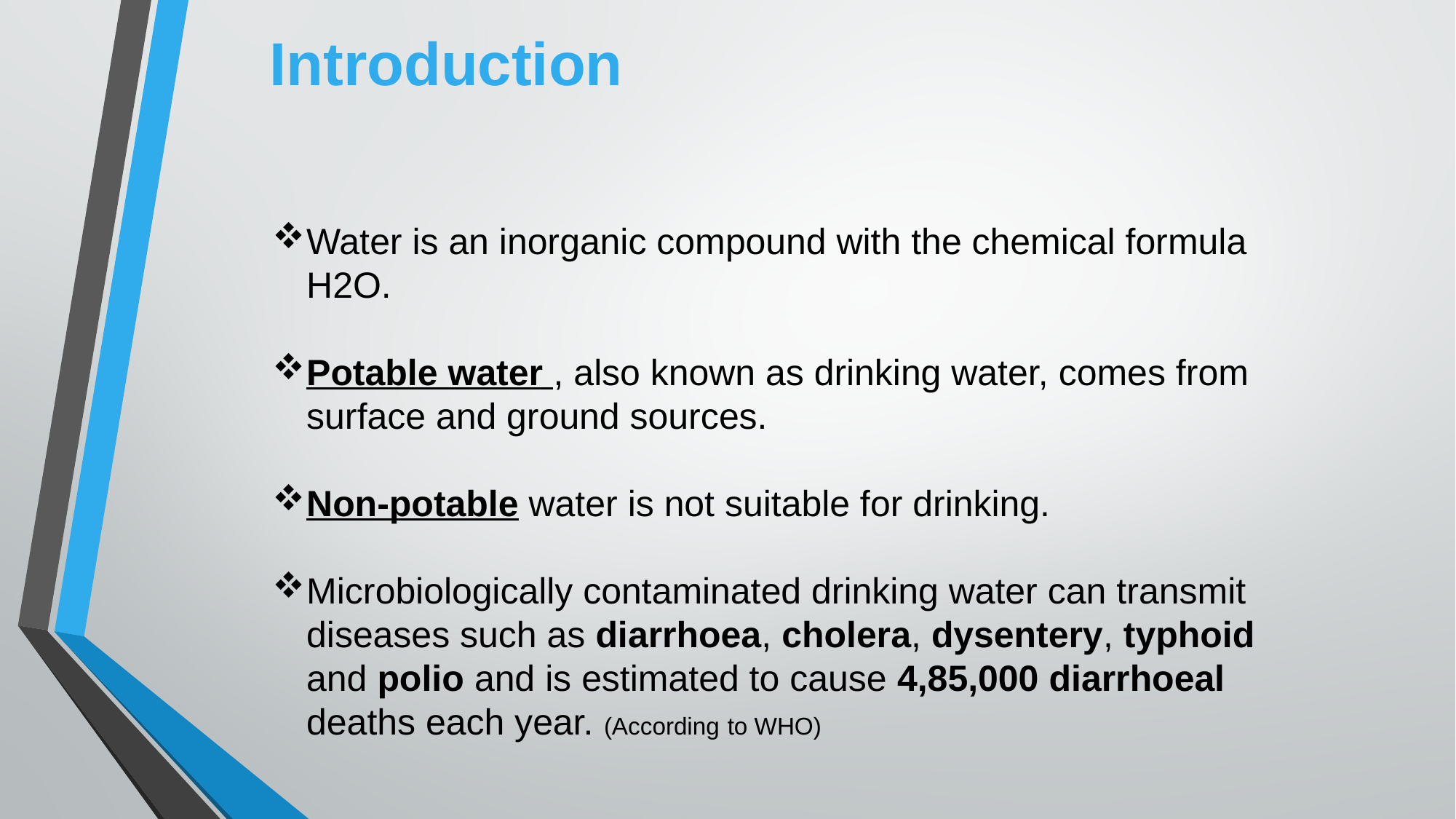

# Introduction
Water is an inorganic compound with the chemical formula H2O.

Potable water , also known as drinking water, comes from surface and ground sources.

Non-potable water is not suitable for drinking.

Microbiologically contaminated drinking water can transmit diseases such as diarrhoea, cholera, dysentery, typhoid and polio and is estimated to cause 4,85,000 diarrhoeal deaths each year. (According to WHO)